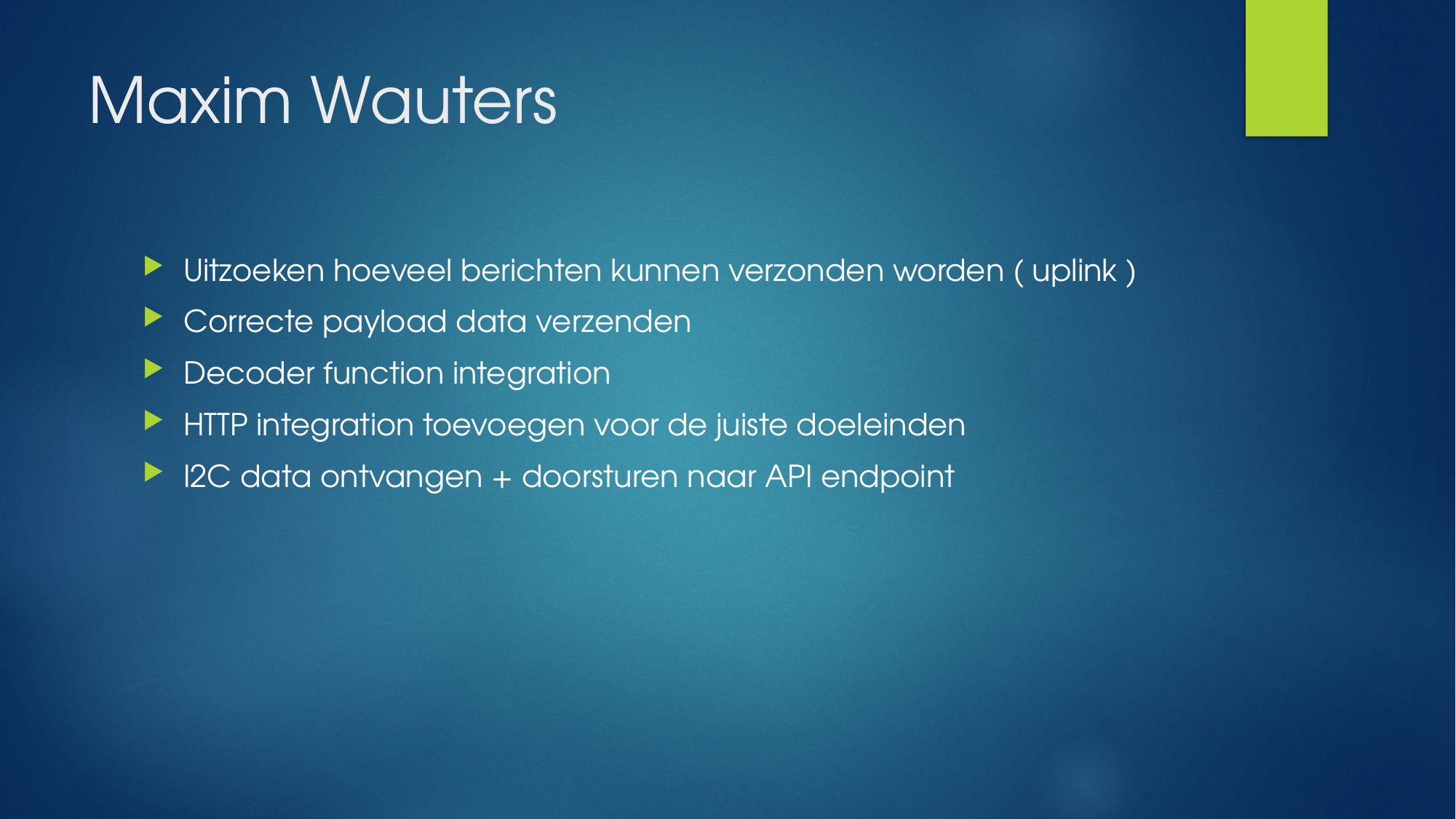

# Maxim Wauters
Uitzoeken hoeveel berichten kunnen verzonden worden ( uplink )
Correcte payload data verzenden
Decoder function integration
HTTP integration toevoegen voor de juiste doeleinden
I2C data ontvangen + doorsturen naar API endpoint